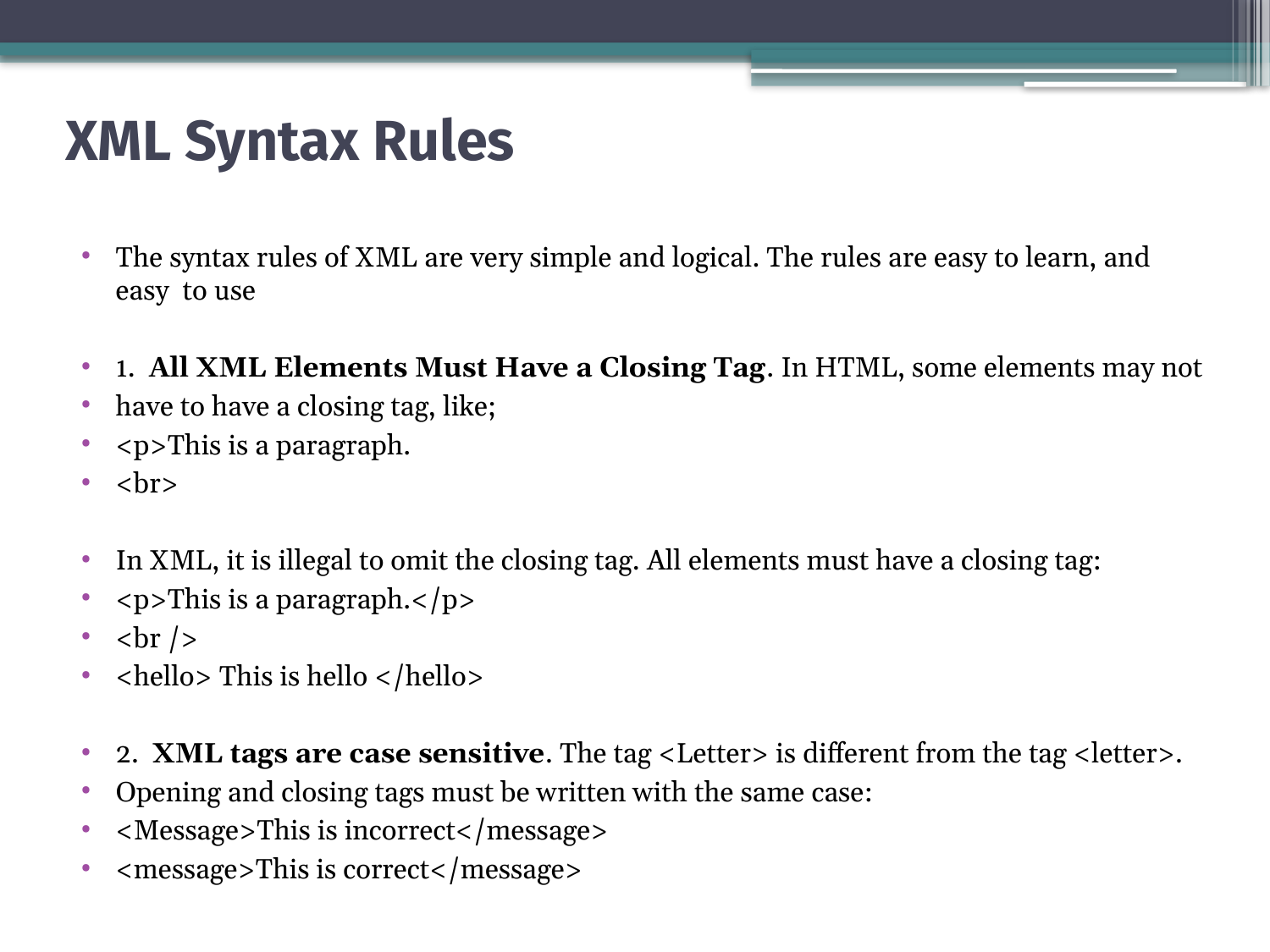

# XML Syntax Rules
The syntax rules of XML are very simple and logical. The rules are easy to learn, and easy  to use

1.  All XML Elements Must Have a Closing Tag. In HTML, some elements may not
have to have a closing tag, like;
<p>This is a paragraph.
<br>

In XML, it is illegal to omit the closing tag. All elements must have a closing tag:
<p>This is a paragraph.</p>
<br />
<hello> This is hello </hello>

2.  XML tags are case sensitive. The tag <Letter> is different from the tag <letter>.
Opening and closing tags must be written with the same case:
<Message>This is incorrect</message>
<message>This is correct</message>